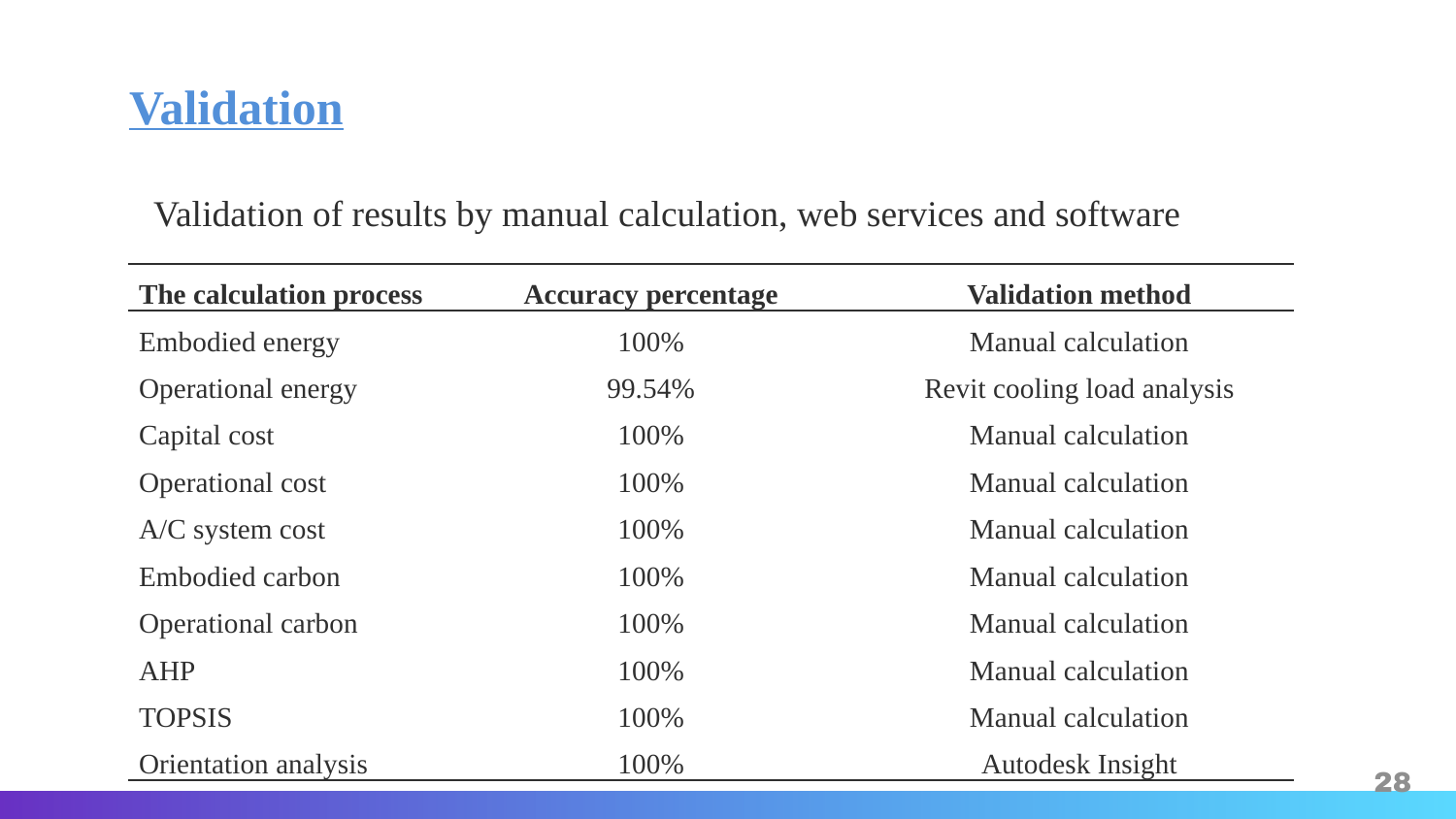

# Validation
Validation of results by manual calculation, web services and software
| The calculation process | Accuracy percentage | Validation method |
| --- | --- | --- |
| Embodied energy | 100% | Manual calculation |
| Operational energy | 99.54% | Revit cooling load analysis |
| Capital cost | 100% | Manual calculation |
| Operational cost | 100% | Manual calculation |
| A/C system cost | 100% | Manual calculation |
| Embodied carbon | 100% | Manual calculation |
| Operational carbon | 100% | Manual calculation |
| AHP | 100% | Manual calculation |
| TOPSIS | 100% | Manual calculation |
| Orientation analysis | 100% | Autodesk Insight |
28